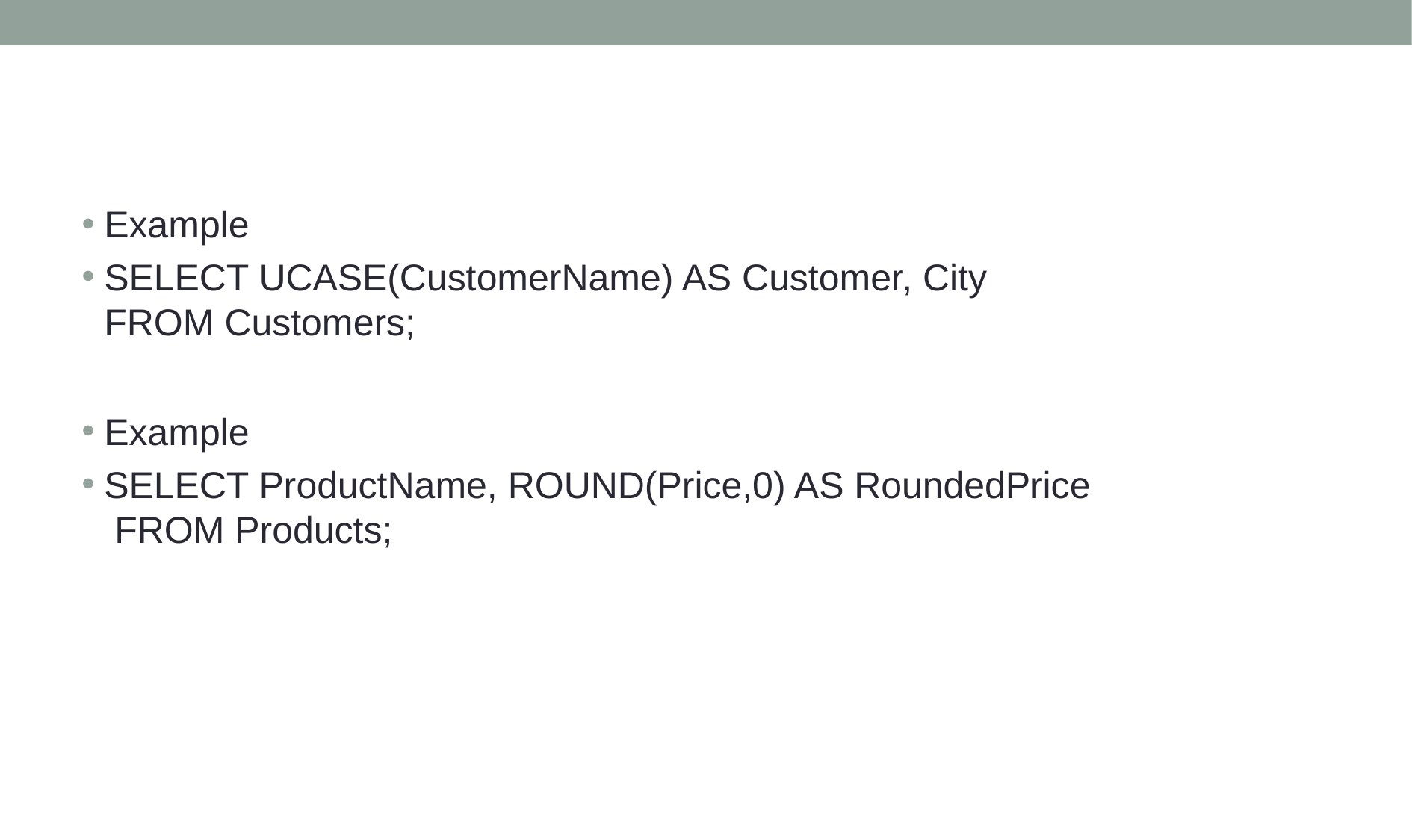

Example
SELECT UCASE(CustomerName) AS Customer, City  FROM Customers;

Example
SELECT ProductName, ROUND(Price,0) AS RoundedPrice  FROM Products;